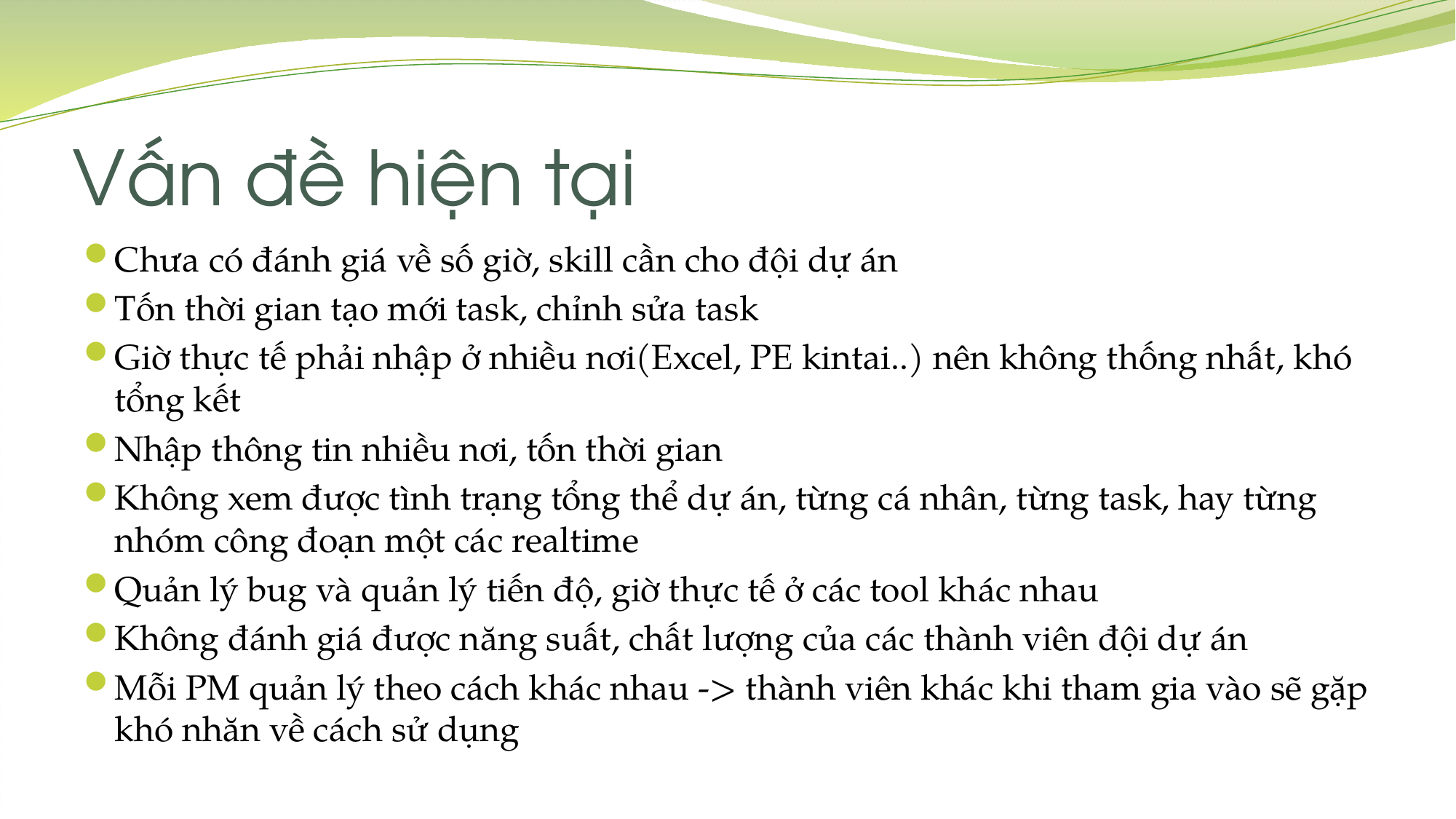

# Vấn đề hiện tại
Chưa có đánh giá về số giờ, skill cần cho đội dự án
Tốn thời gian tạo mới task, chỉnh sửa task
Giờ thực tế phải nhập ở nhiều nơi(Excel, PE kintai..) nên không thống nhất, khó tổng kết
Nhập thông tin nhiều nơi, tốn thời gian
Không xem được tình trạng tổng thể dự án, từng cá nhân, từng task, hay từng nhóm công đoạn một các realtime
Quản lý bug và quản lý tiến độ, giờ thực tế ở các tool khác nhau
Không đánh giá được năng suất, chất lượng của các thành viên đội dự án
Mỗi PM quản lý theo cách khác nhau -> thành viên khác khi tham gia vào sẽ gặp khó nhăn về cách sử dụng